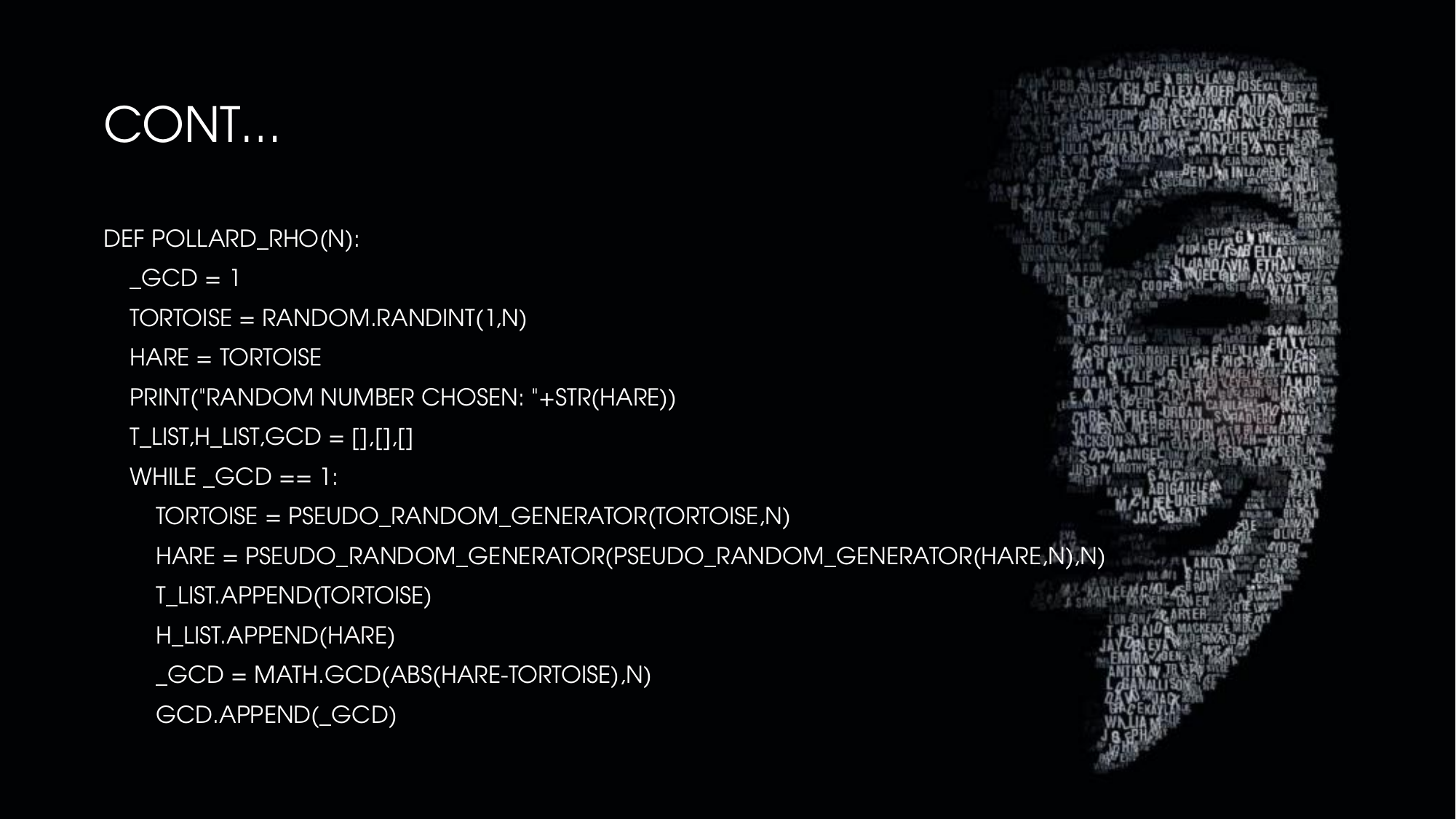

# Cont…
def pollard_rho(n):
    _gcd = 1
    tortoise = random.randint(1,n)
    hare = tortoise
    print("Random number chosen: "+str(hare))
    t_list,h_list,gcd = [],[],[]
    while _gcd == 1:
        tortoise = pseudo_random_generator(tortoise,n)
        hare = pseudo_random_generator(pseudo_random_generator(hare,n),n)
        t_list.append(tortoise)
        h_list.append(hare)
        _gcd = math.gcd(abs(hare-tortoise),n)
        gcd.append(_gcd)